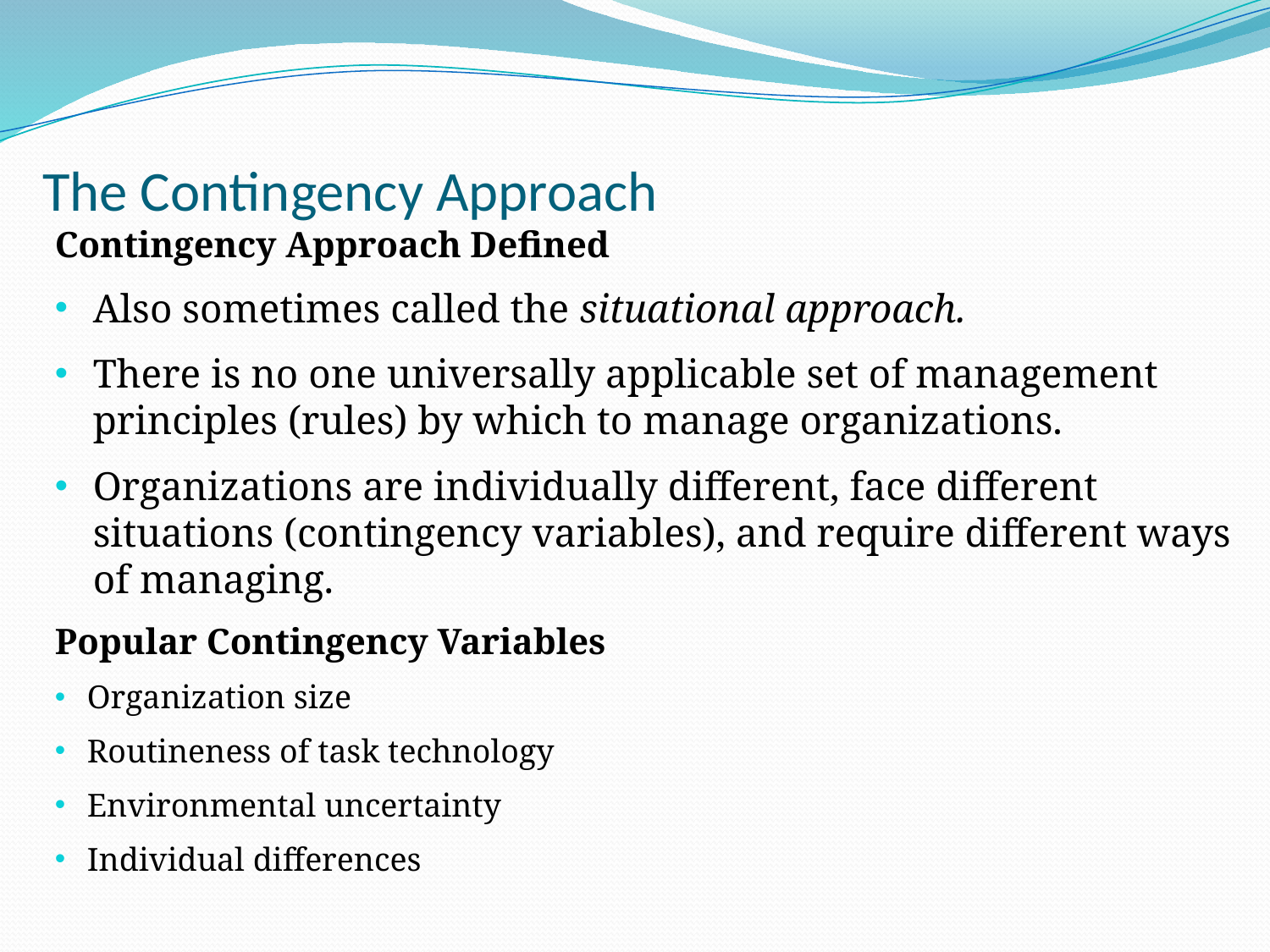

# The Contingency Approach
Contingency Approach Defined
Also sometimes called the situational approach.
There is no one universally applicable set of management principles (rules) by which to manage organizations.
Organizations are individually different, face different situations (contingency variables), and require different ways of managing.
Popular Contingency Variables
Organization size
Routineness of task technology
Environmental uncertainty
Individual differences